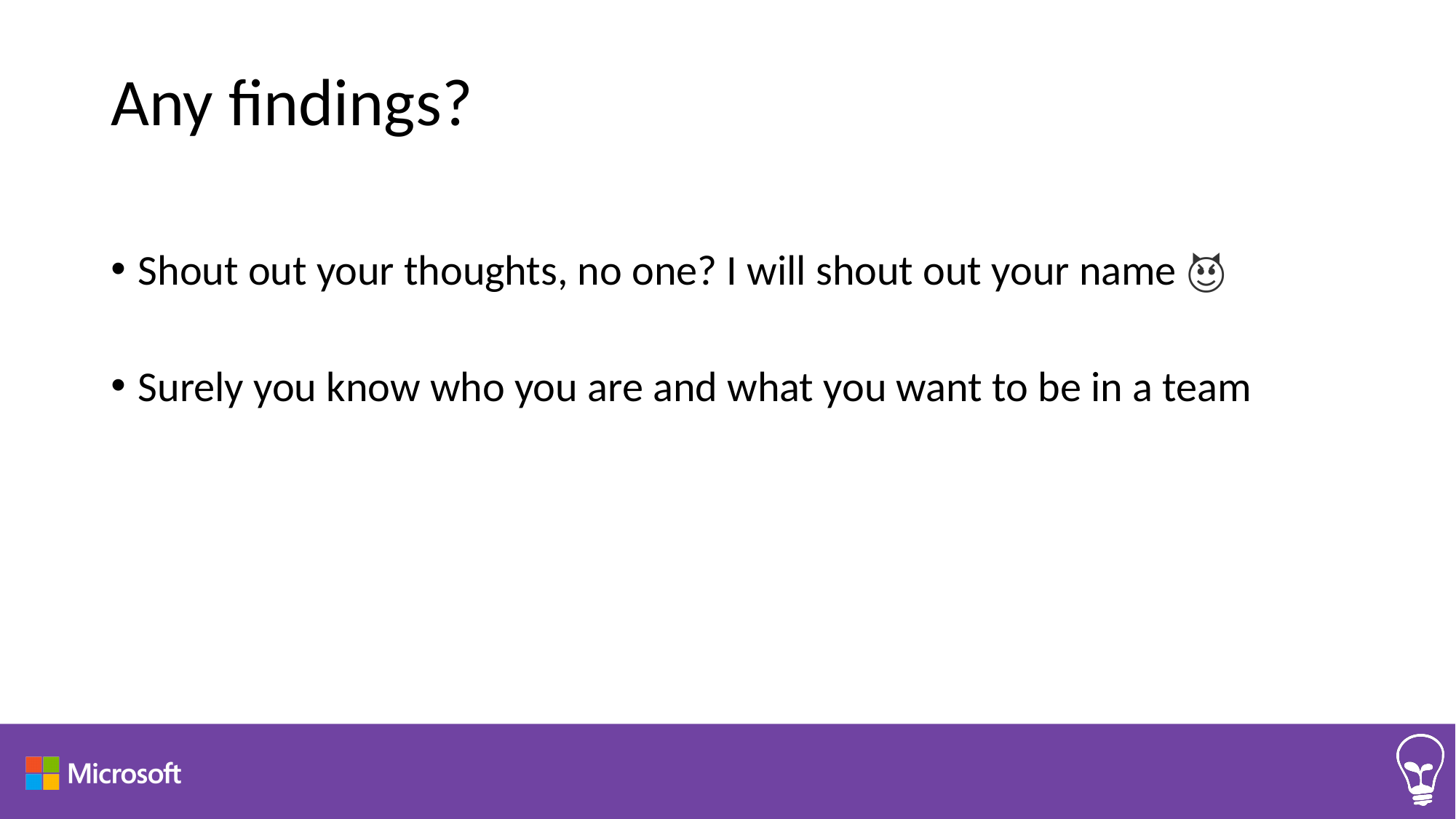

# Any findings?
Shout out your thoughts, no one? I will shout out your name 😈
Surely you know who you are and what you want to be in a team